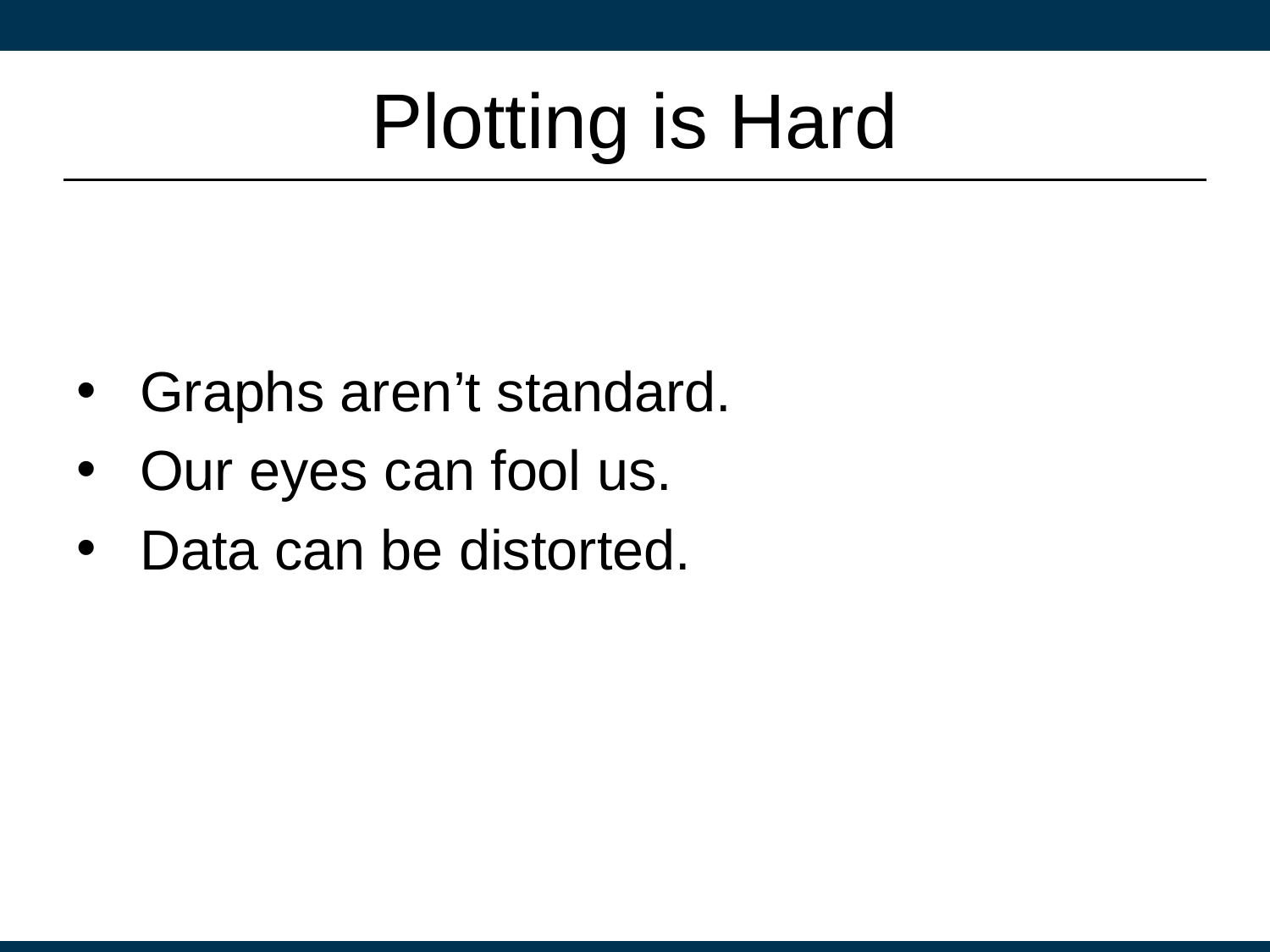

# Plotting is Hard
Graphs aren’t standard.
Our eyes can fool us.
Data can be distorted.